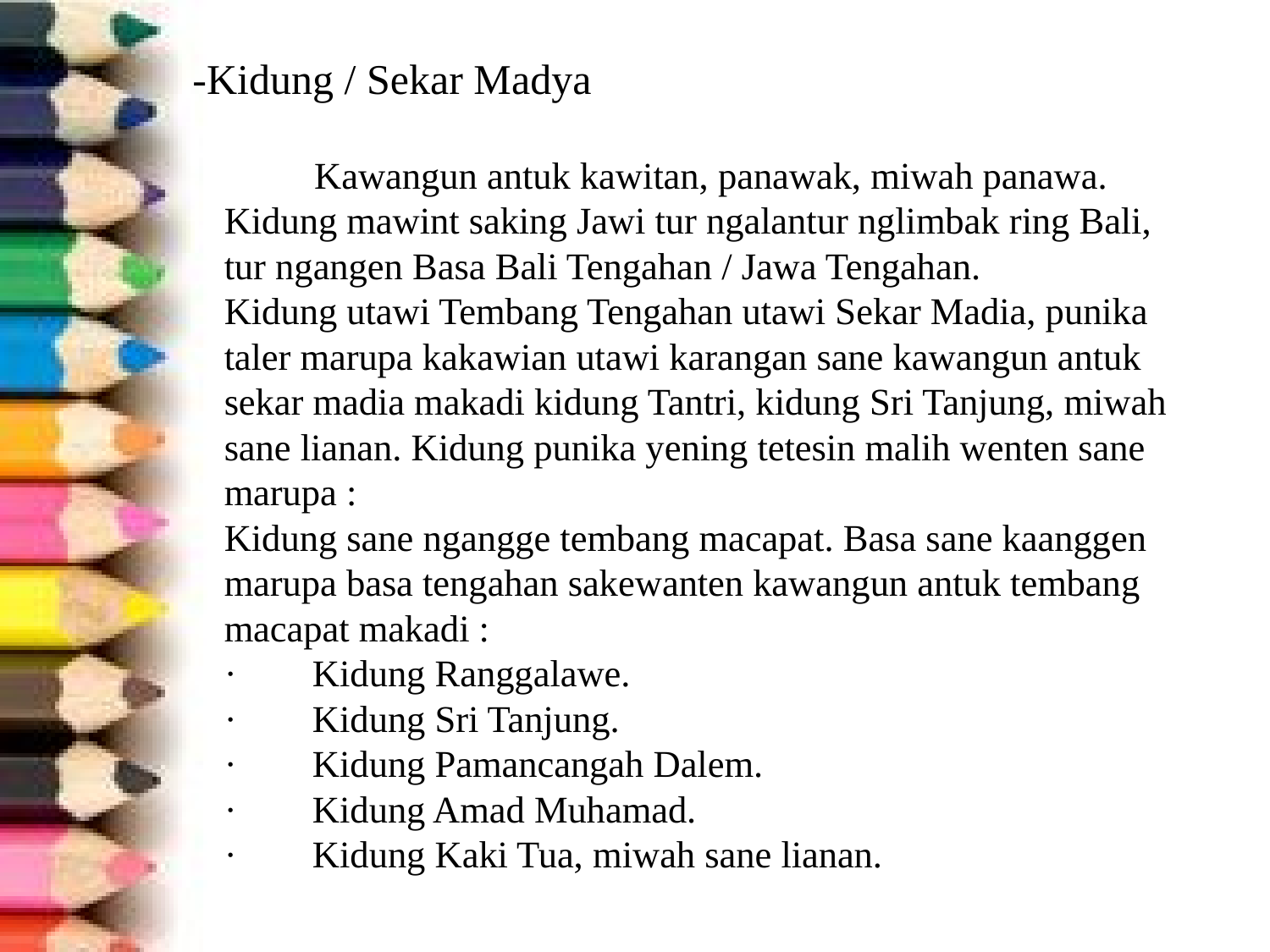

# -Kidung / Sekar Madya
            Kawangun antuk kawitan, panawak, miwah panawa. Kidung mawint saking Jawi tur ngalantur nglimbak ring Bali, tur ngangen Basa Bali Tengahan / Jawa Tengahan.
Kidung utawi Tembang Tengahan utawi Sekar Madia, punika taler marupa kakawian utawi karangan sane kawangun antuk sekar madia makadi kidung Tantri, kidung Sri Tanjung, miwah sane lianan. Kidung punika yening tetesin malih wenten sane marupa :
Kidung sane ngangge tembang macapat. Basa sane kaanggen marupa basa tengahan sakewanten kawangun antuk tembang macapat makadi :
·        Kidung Ranggalawe.
·        Kidung Sri Tanjung.
·        Kidung Pamancangah Dalem.
·        Kidung Amad Muhamad.
·        Kidung Kaki Tua, miwah sane lianan.